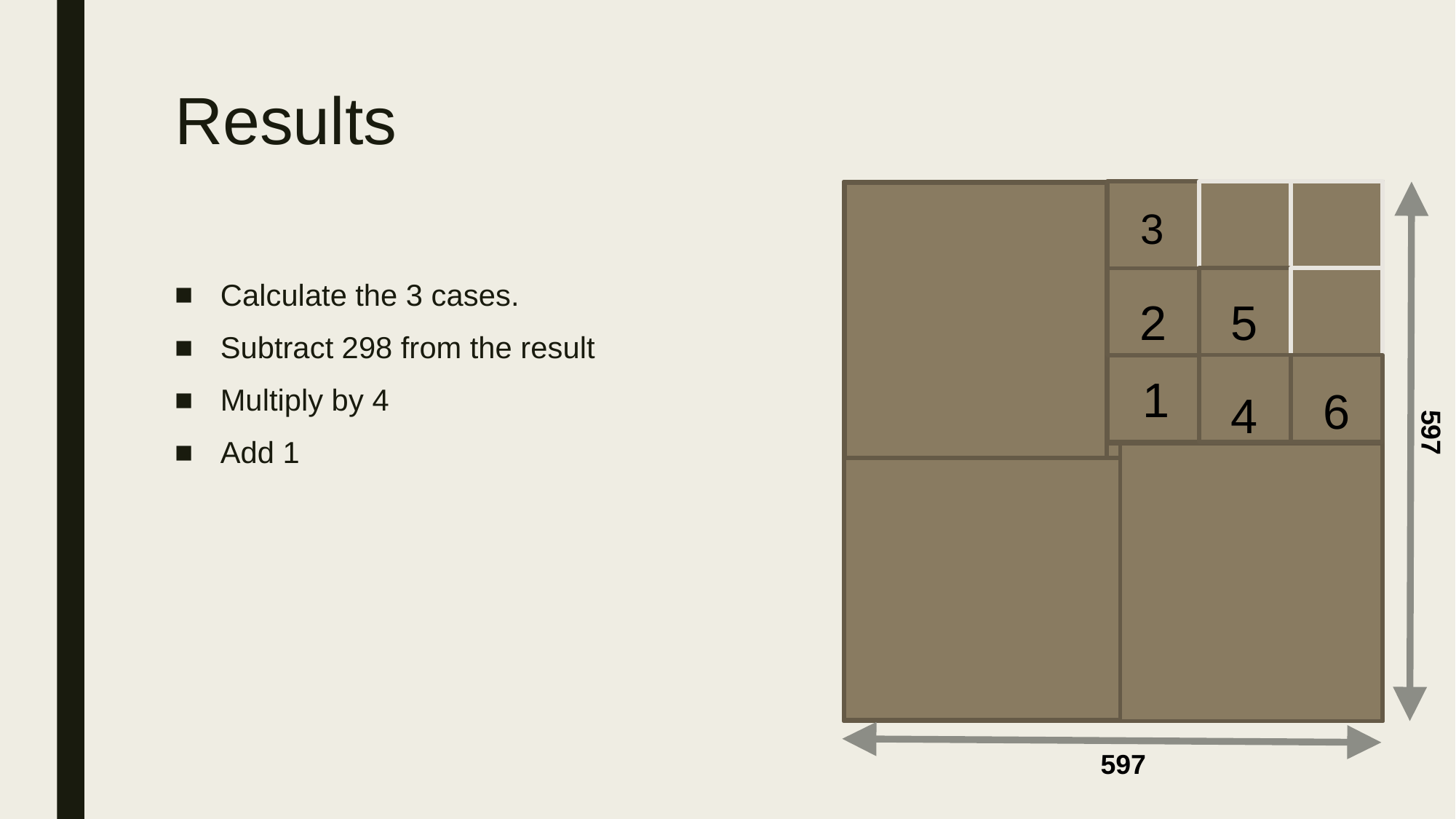

# Results

3
2
5
1
6
4

597

597
Calculate the 3 cases.
Subtract 298 from the result
Multiply by 4
Add 1